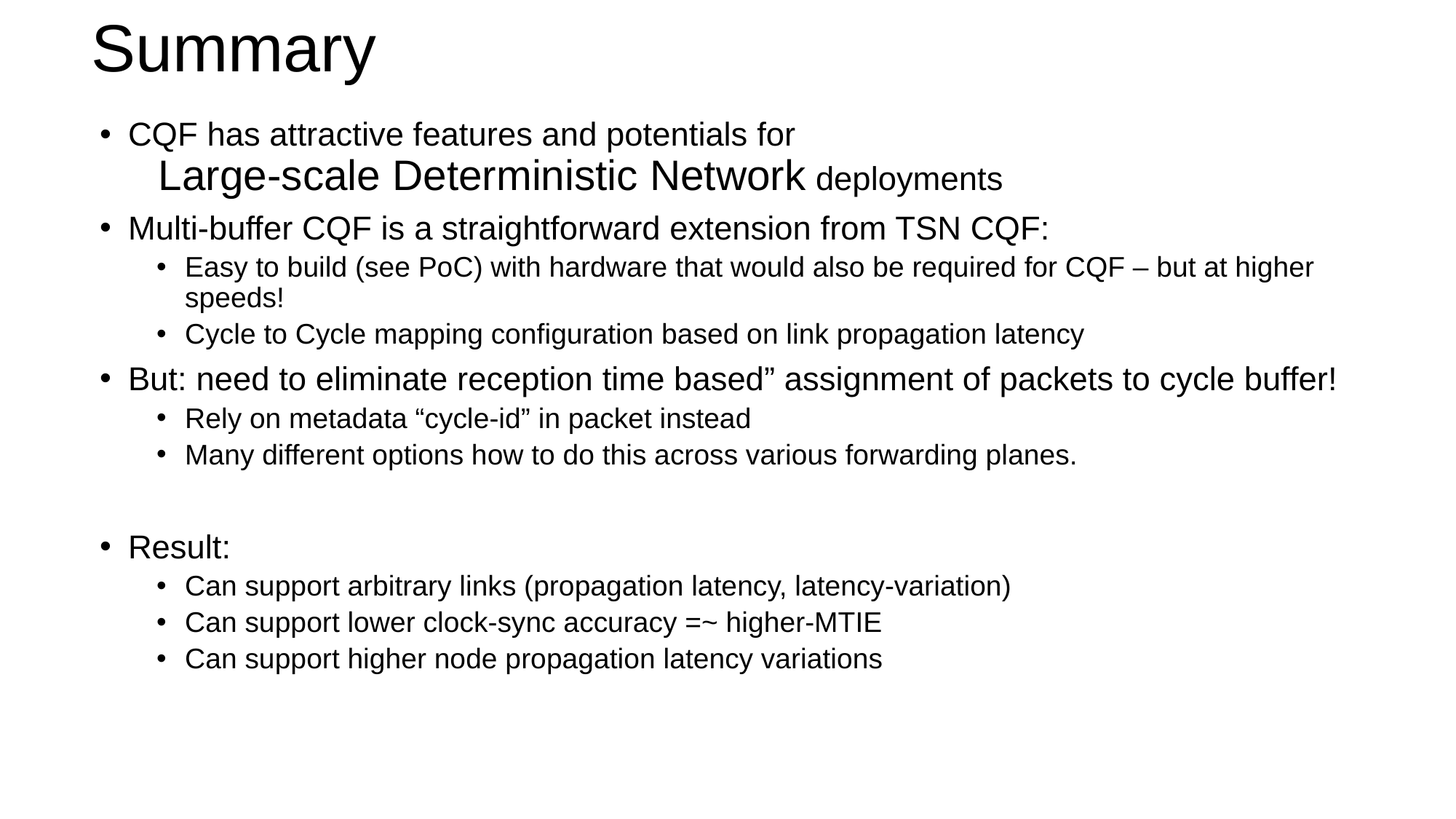

# Summary
CQF has attractive features and potentials for
   Large-scale Deterministic Network deployments
Multi-buffer CQF is a straightforward extension from TSN CQF:
Easy to build (see PoC) with hardware that would also be required for CQF – but at higher speeds!
Cycle to Cycle mapping configuration based on link propagation latency
But: need to eliminate reception time based” assignment of packets to cycle buffer!
Rely on metadata “cycle-id” in packet instead
Many different options how to do this across various forwarding planes.

Result:
Can support arbitrary links (propagation latency, latency-variation)
Can support lower clock-sync accuracy =~ higher-MTIE
Can support higher node propagation latency variations

18